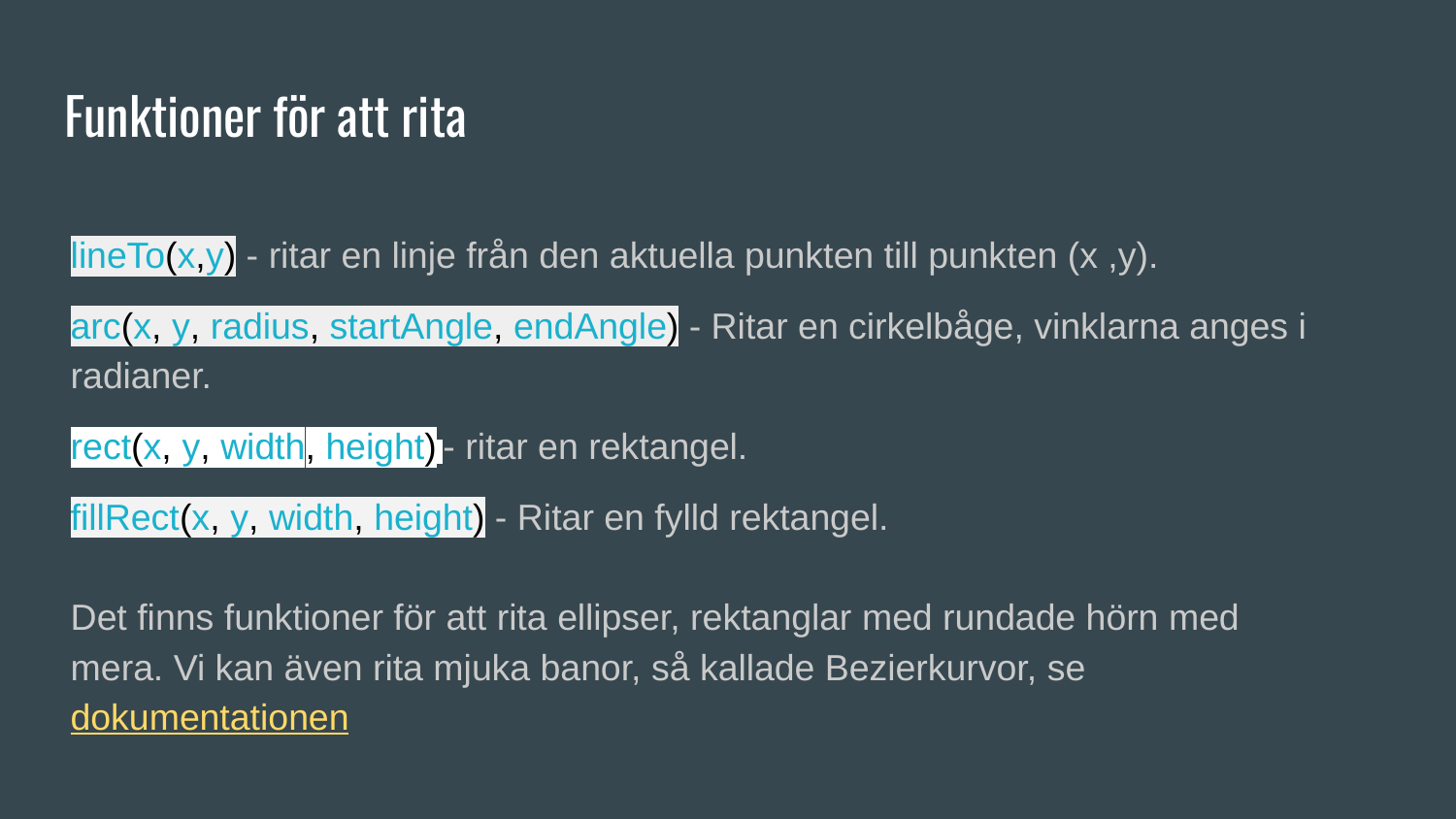

# Funktioner för att rita
lineTo(x,y) - ritar en linje från den aktuella punkten till punkten (x ,y).
arc(x, y, radius, startAngle, endAngle) - Ritar en cirkelbåge, vinklarna anges i radianer.
rect(x, y, width, height) - ritar en rektangel.
fillRect(x, y, width, height) - Ritar en fylld rektangel.

Det finns funktioner för att rita ellipser, rektanglar med rundade hörn med mera. Vi kan även rita mjuka banor, så kallade Bezierkurvor, se dokumentationen